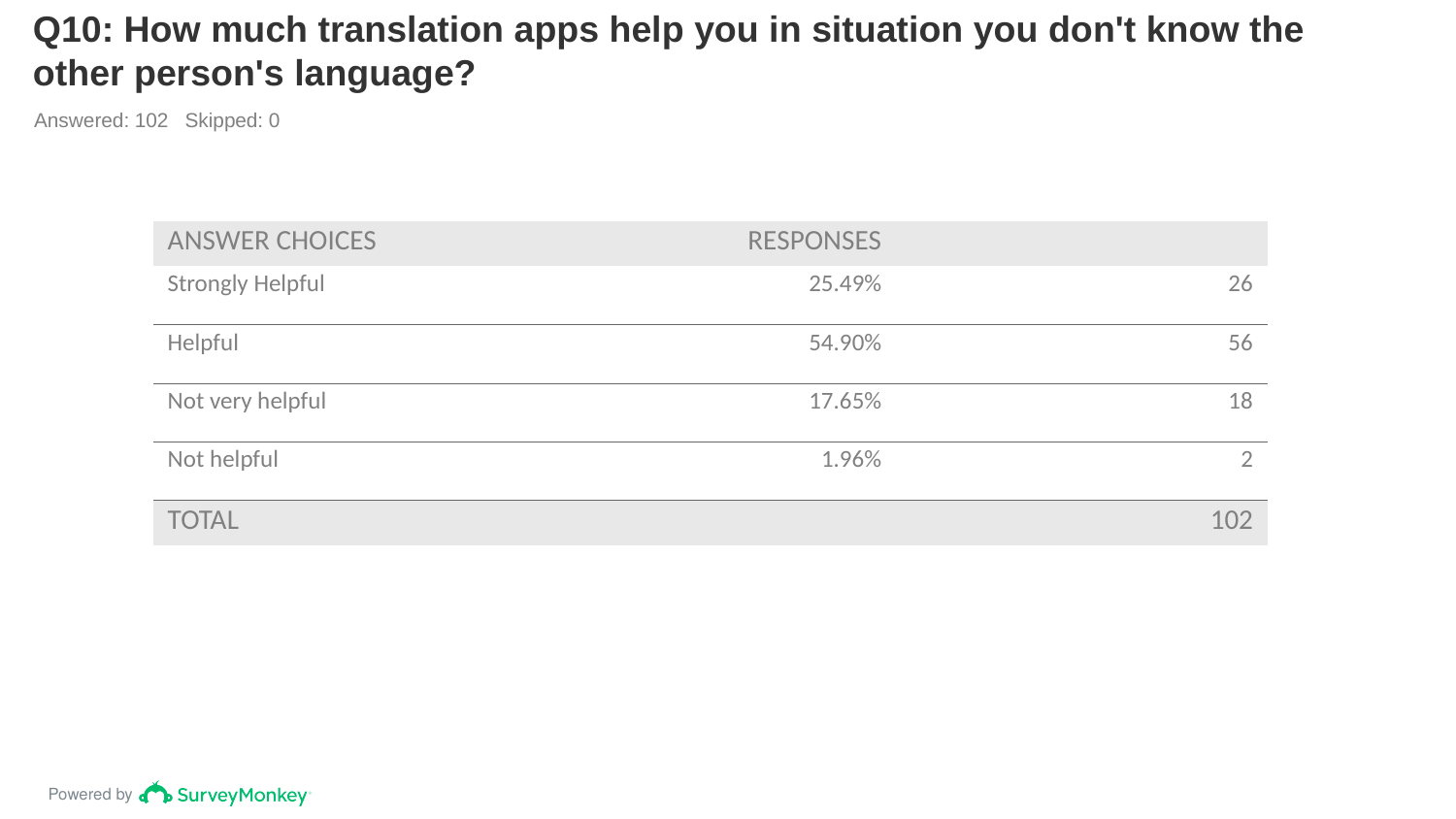

# Q10: How much translation apps help you in situation you don't know the other person's language?
Answered: 102   Skipped: 0
| ANSWER CHOICES | RESPONSES |  |
| --- | --- | --- |
| Strongly Helpful | 25.49% | 26 |
| Helpful | 54.90% | 56 |
| Not very helpful | 17.65% | 18 |
| Not helpful | 1.96% | 2 |
| TOTAL |  | 102 |